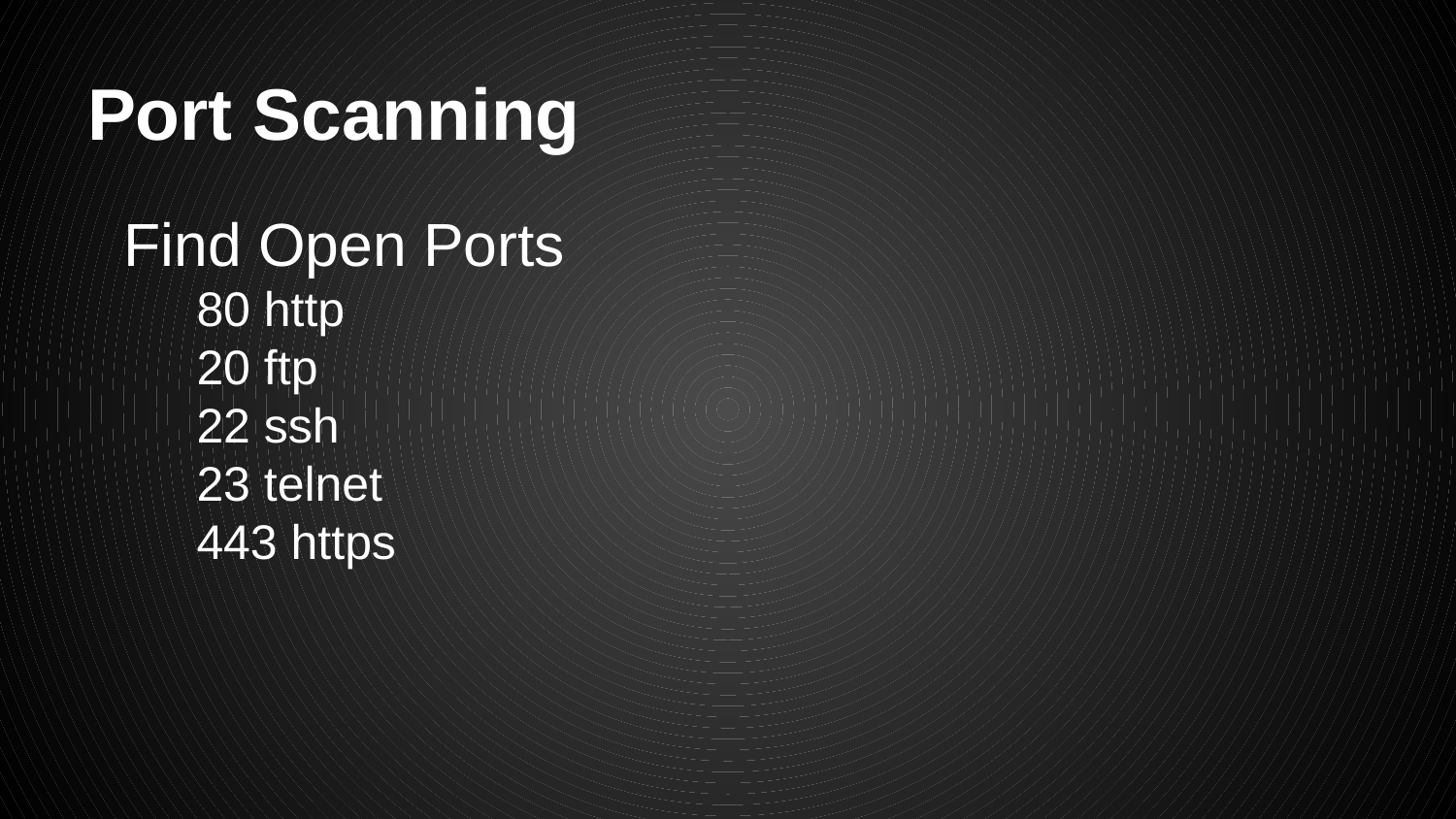

# Port Scanning
Find Open Ports
80 http
20 ftp
22 ssh
23 telnet
443 https